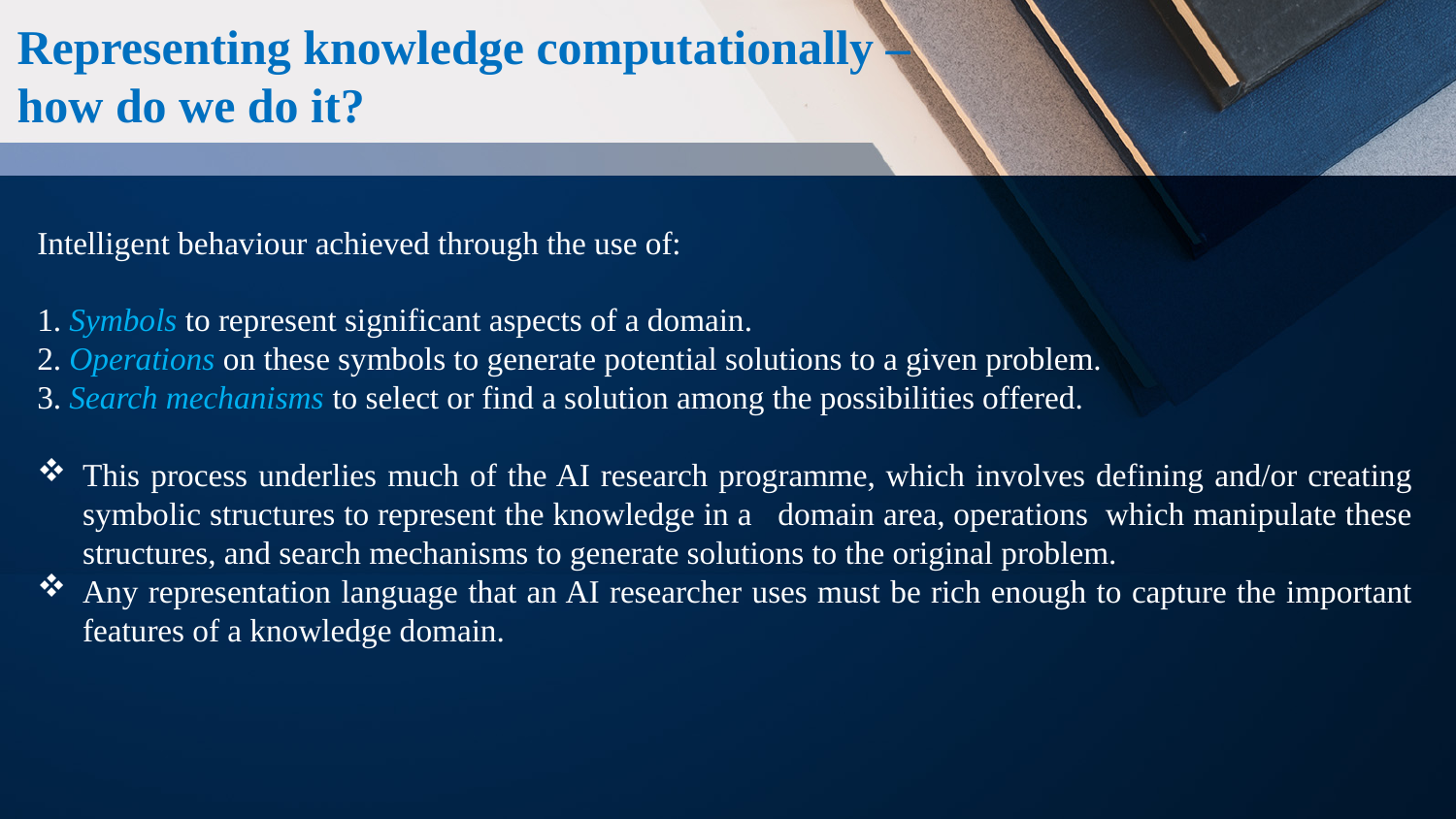

Representing knowledge computationally – how do we do it?
Intelligent behaviour achieved through the use of:

1. Symbols to represent significant aspects of a domain.
2. Operations on these symbols to generate potential solutions to a given problem.
3. Search mechanisms to select or find a solution among the possibilities offered.

This process underlies much of the AI research programme, which involves defining and/or creating symbolic structures to represent the knowledge in a   domain area, operations  which manipulate these structures, and search mechanisms to generate solutions to the original problem.
Any representation language that an AI researcher uses must be rich enough to capture the important features of a knowledge domain.